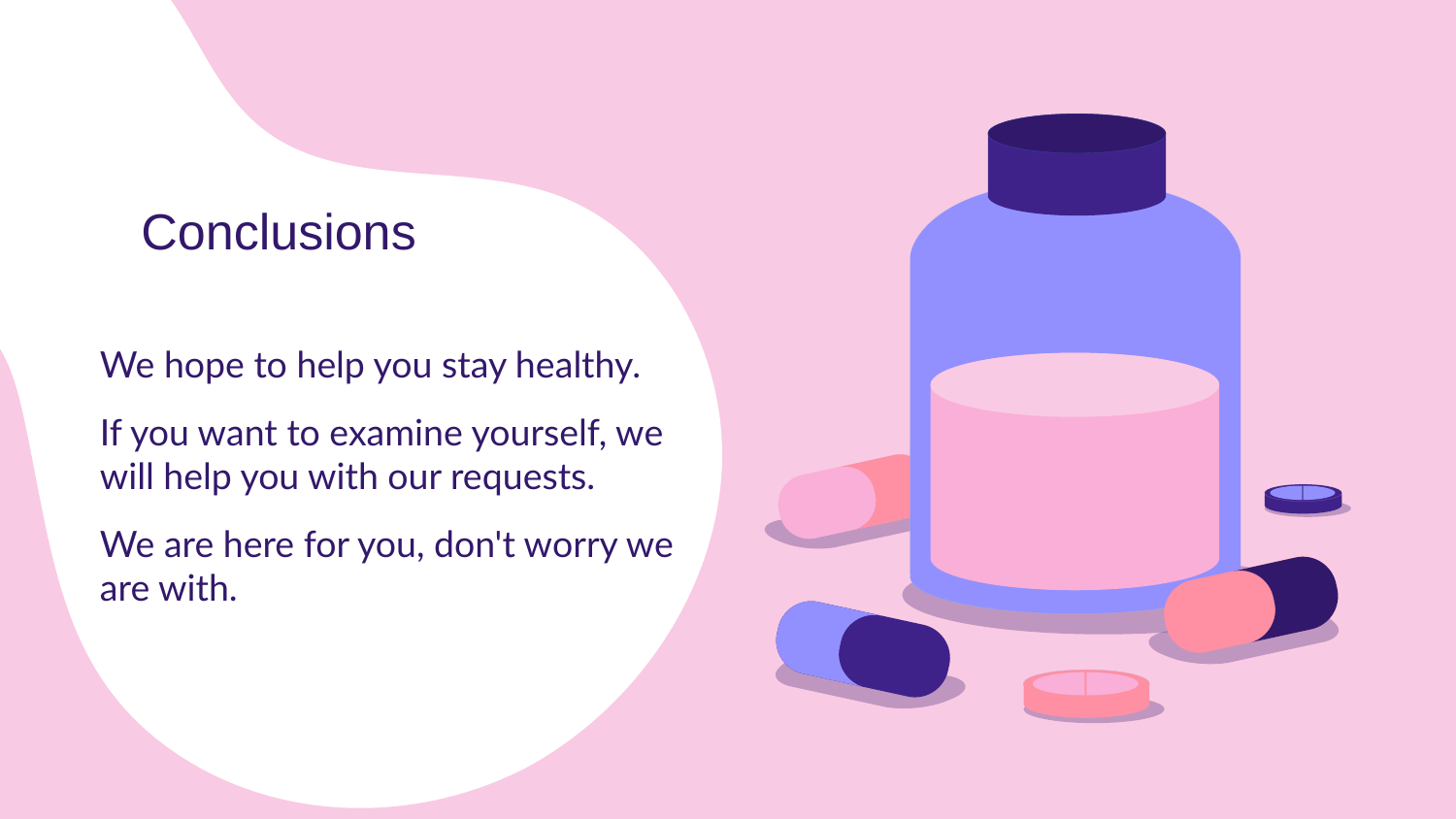

# Conclusions
We hope to help you stay healthy.
If you want to examine yourself, we will help you with our requests.
We are here for you, don't worry we are with.